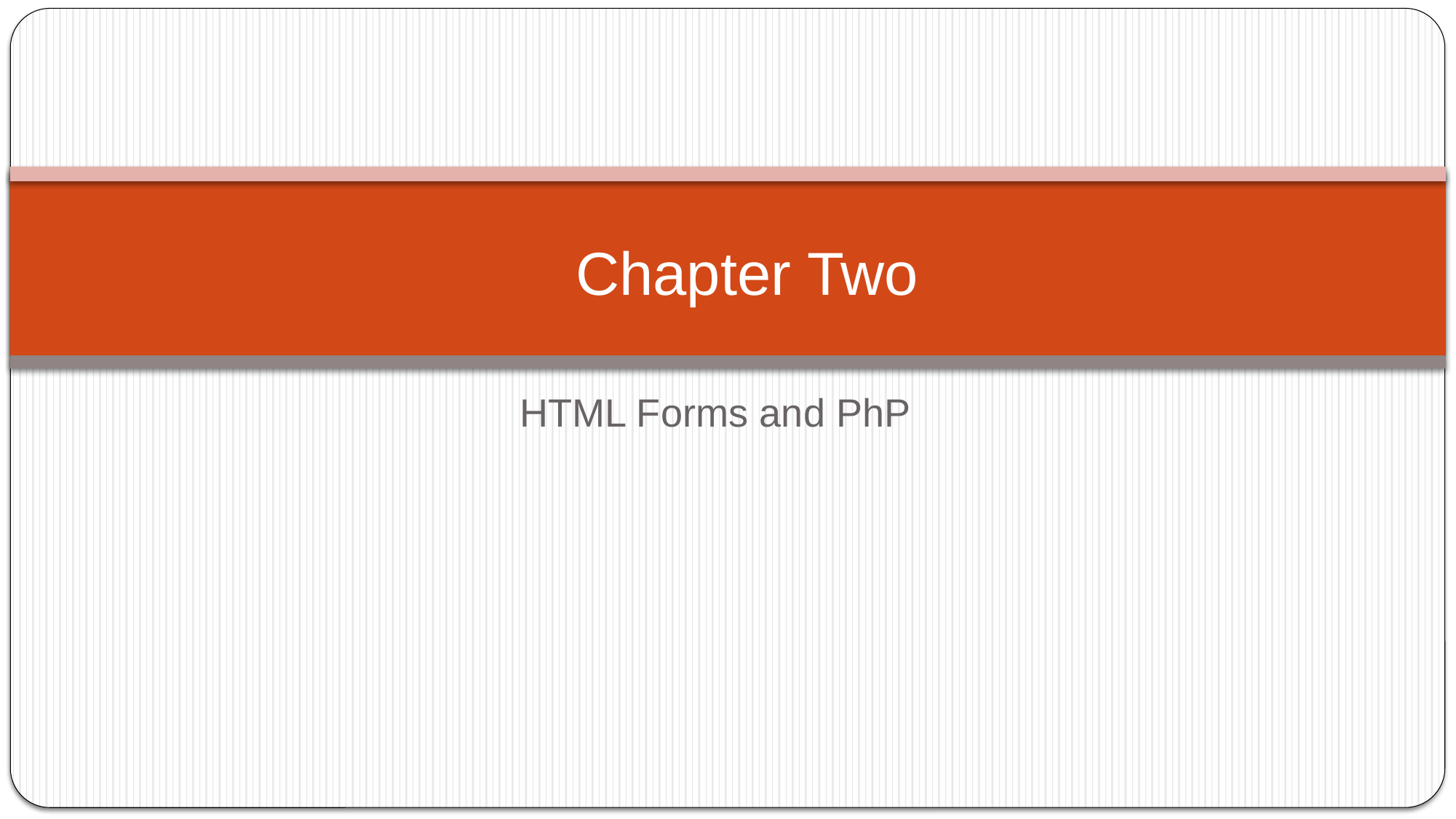

# Chapter Two
HTML Forms and PhP